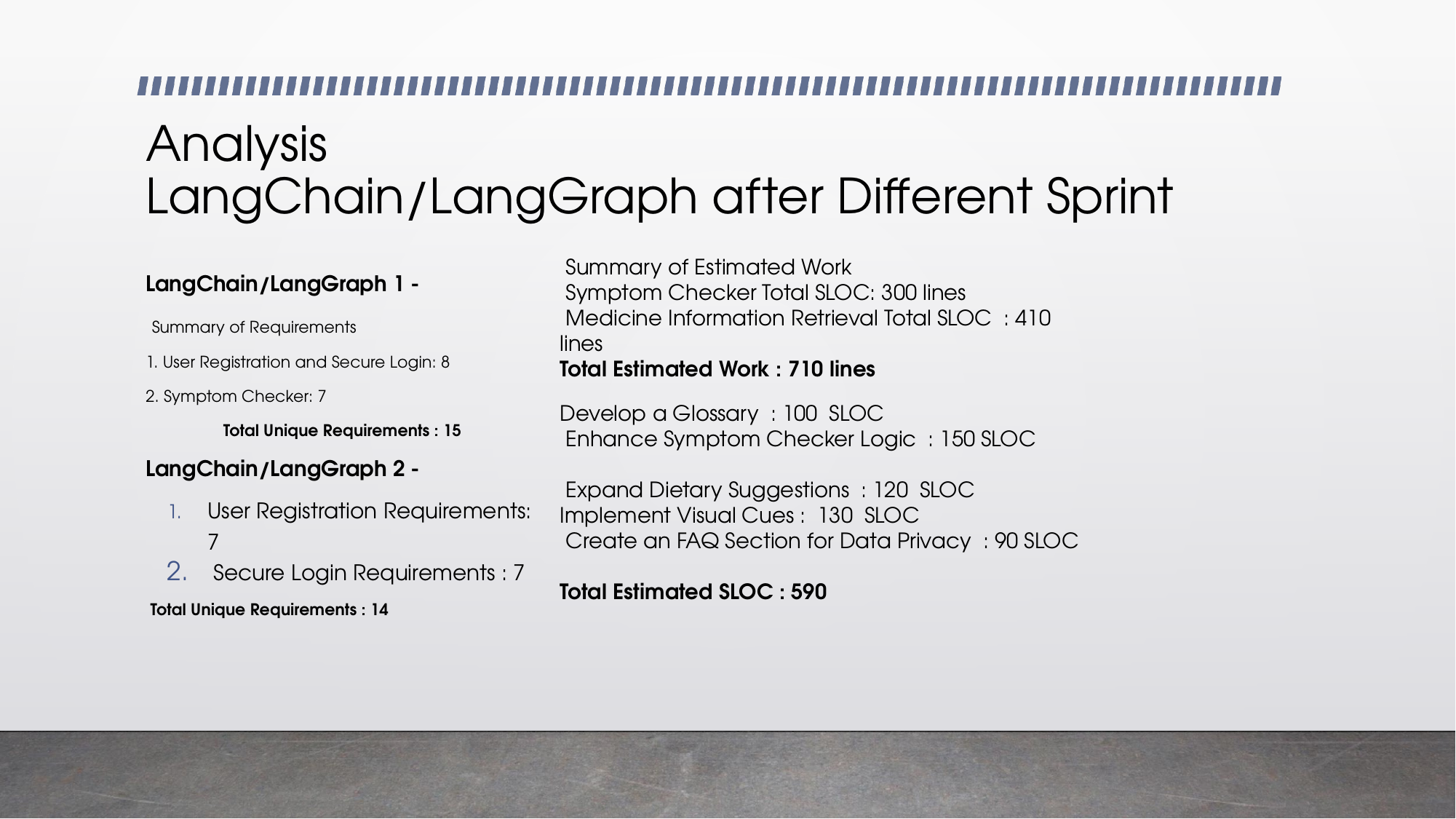

# Analysis
LangChain/LangGraph after Different Sprint
 Summary of Estimated Work
 Symptom Checker Total SLOC: 300 lines
 Medicine Information Retrieval Total SLOC  : 410 lines
Total Estimated Work : 710 lines
LangChain/LangGraph 1 -
 Summary of Requirements
1. User Registration and Secure Login: 8
2. Symptom Checker: 7
 	Total Unique Requirements : 15
LangChain/LangGraph 2 -
User Registration Requirements: 7
 Secure Login Requirements : 7
 Total Unique Requirements : 14

Develop a Glossary  : 100  SLOC
 Enhance Symptom Checker Logic  : 150 SLOC
 Expand Dietary Suggestions  : 120  SLOC
Implement Visual Cues :  130  SLOC
 Create an FAQ Section for Data Privacy  : 90 SLOC
Total Estimated SLOC : 590